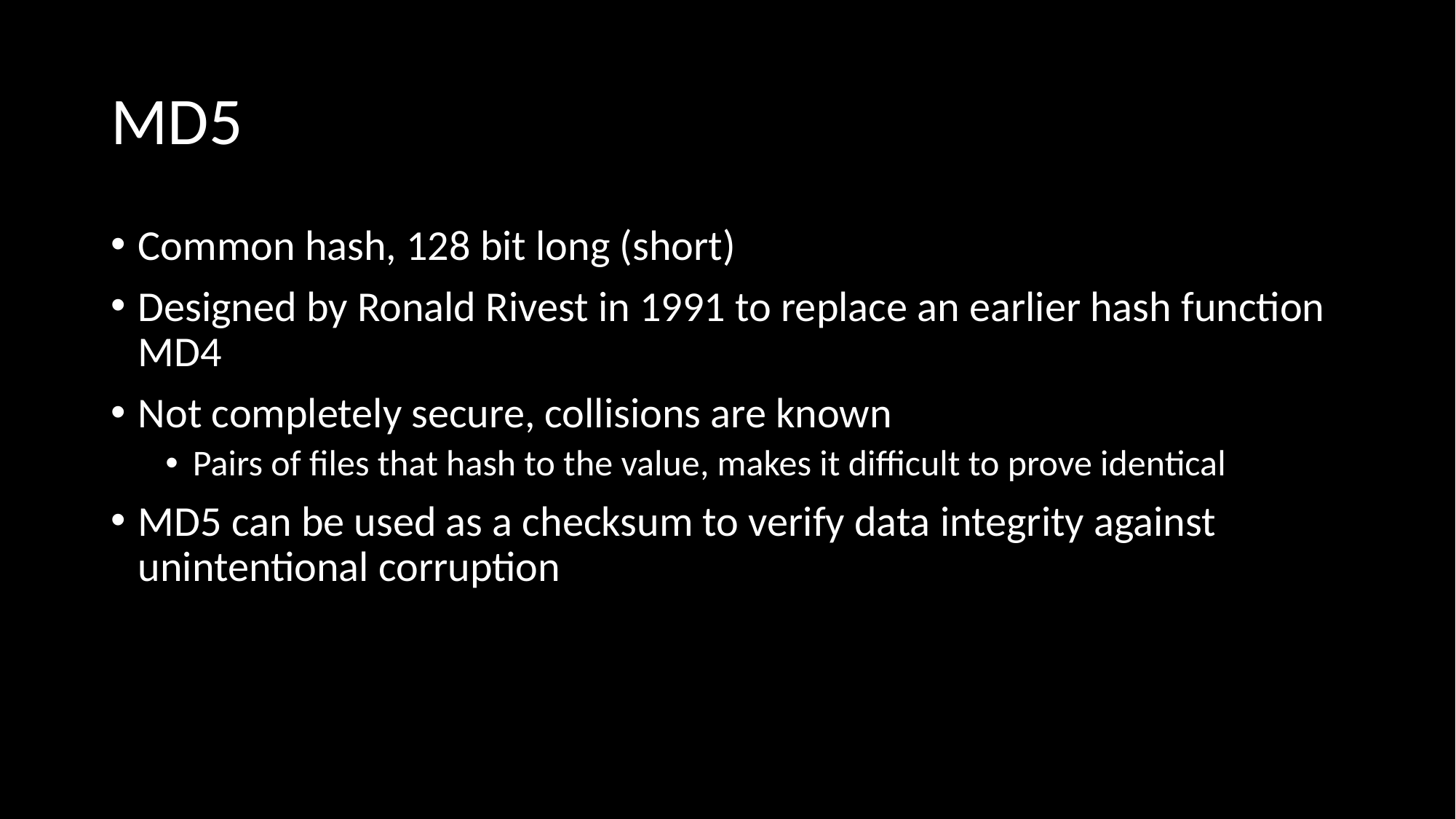

# MD5
Common hash, 128 bit long (short)
Designed by Ronald Rivest in 1991 to replace an earlier hash function MD4
Not completely secure, collisions are known
Pairs of files that hash to the value, makes it difficult to prove identical
MD5 can be used as a checksum to verify data integrity against unintentional corruption